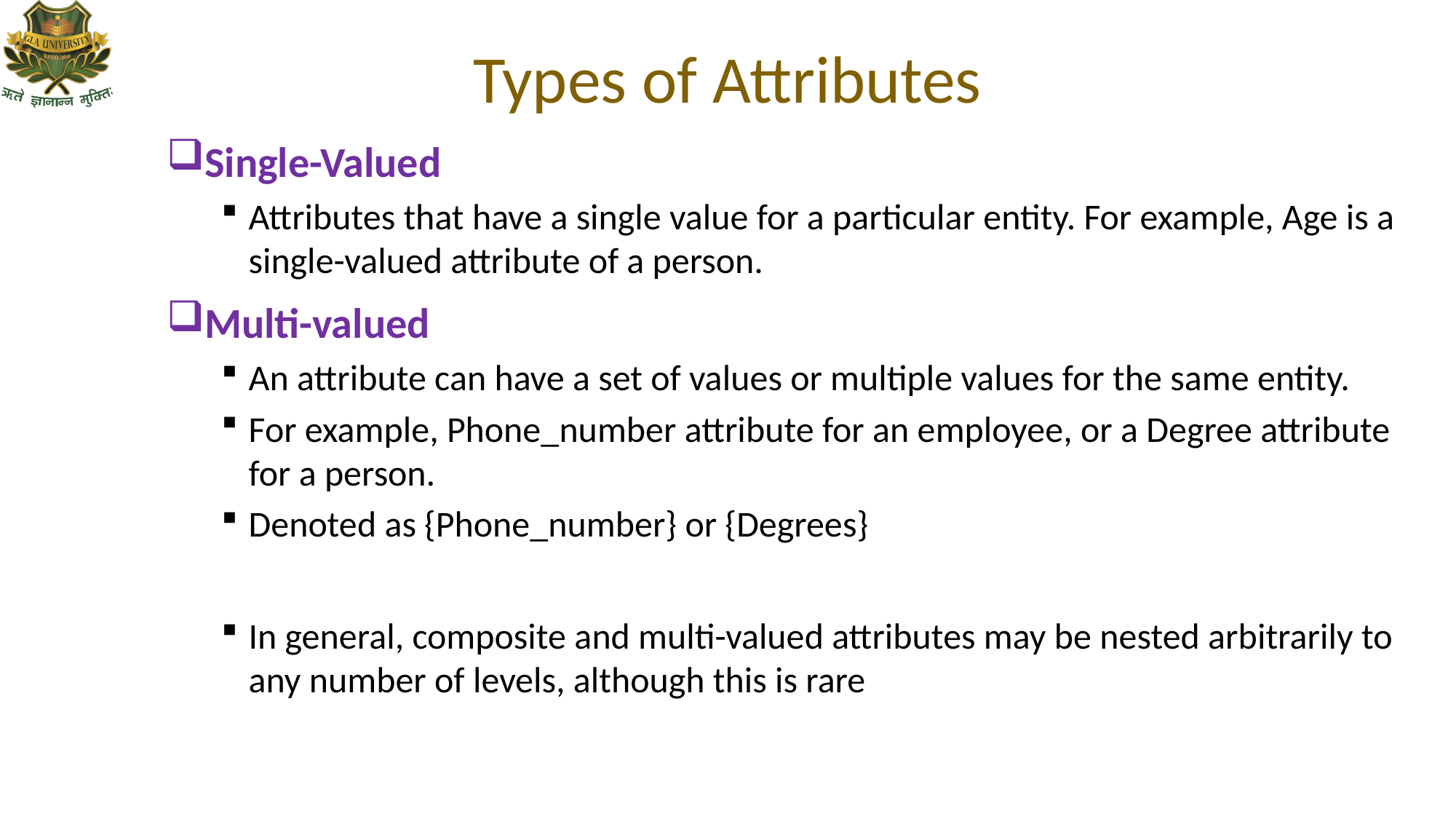

# Types of Attributes
Single-Valued
Attributes that have a single value for a particular entity. For example, Age is a single-valued attribute of a person.
Multi-valued
An attribute can have a set of values or multiple values for the same entity.
For example, Phone_number attribute for an employee, or a Degree attribute for a person.
Denoted as {Phone_number} or {Degrees}

In general, composite and multi-valued attributes may be nested arbitrarily to any number of levels, although this is rare